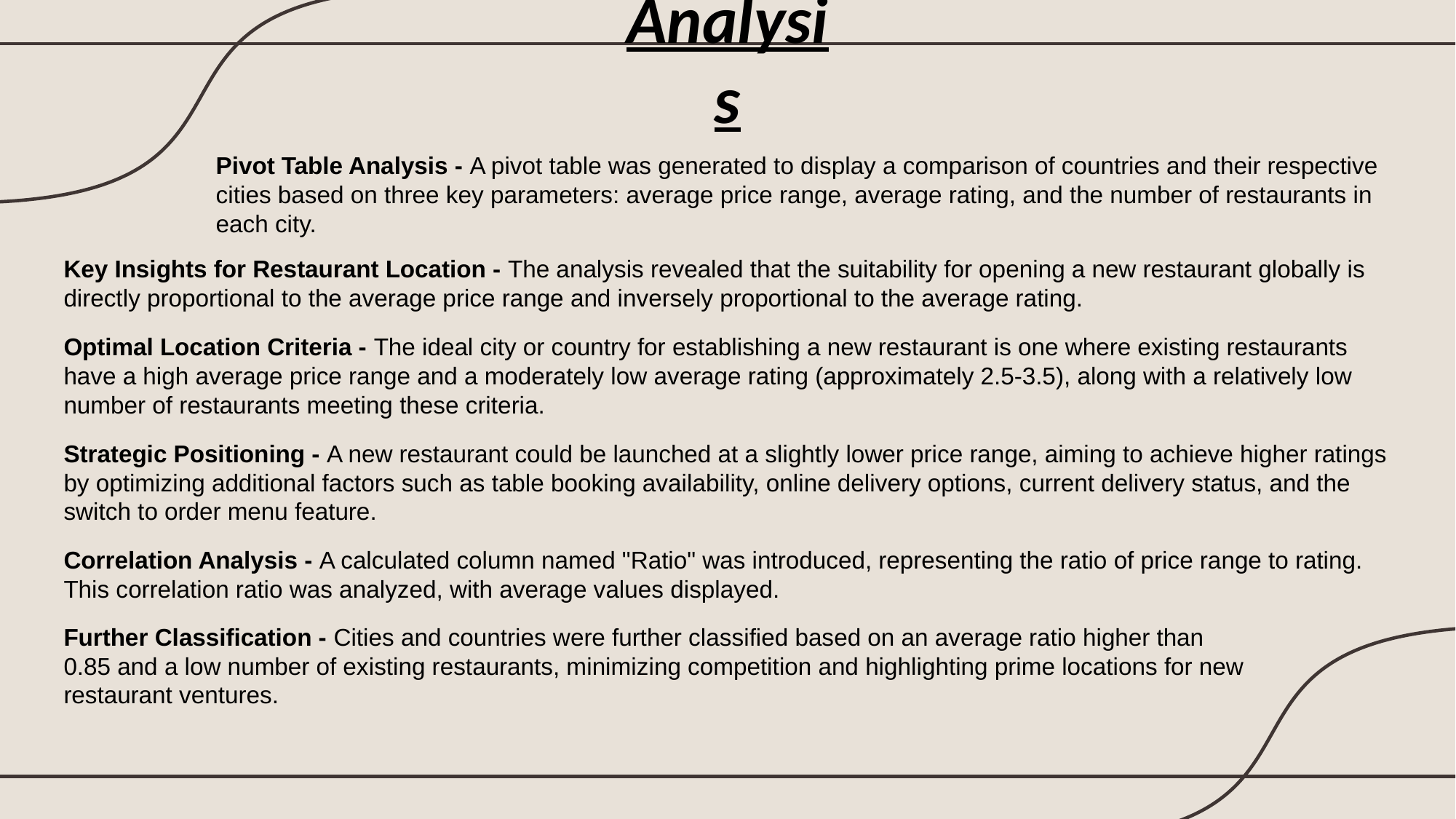

# Analysis
Pivot Table Analysis - A pivot table was generated to display a comparison of countries and their respective cities based on three key parameters: average price range, average rating, and the number of restaurants in each city.
Key Insights for Restaurant Location - The analysis revealed that the suitability for opening a new restaurant globally is directly proportional to the average price range and inversely proportional to the average rating.
Optimal Location Criteria - The ideal city or country for establishing a new restaurant is one where existing restaurants have a high average price range and a moderately low average rating (approximately 2.5-3.5), along with a relatively low number of restaurants meeting these criteria.
Strategic Positioning - A new restaurant could be launched at a slightly lower price range, aiming to achieve higher ratings by optimizing additional factors such as table booking availability, online delivery options, current delivery status, and the switch to order menu feature.
Correlation Analysis - A calculated column named "Ratio" was introduced, representing the ratio of price range to rating. This correlation ratio was analyzed, with average values displayed.
Further Classification - Cities and countries were further classified based on an average ratio higher than 0.85 and a low number of existing restaurants, minimizing competition and highlighting prime locations for new restaurant ventures.